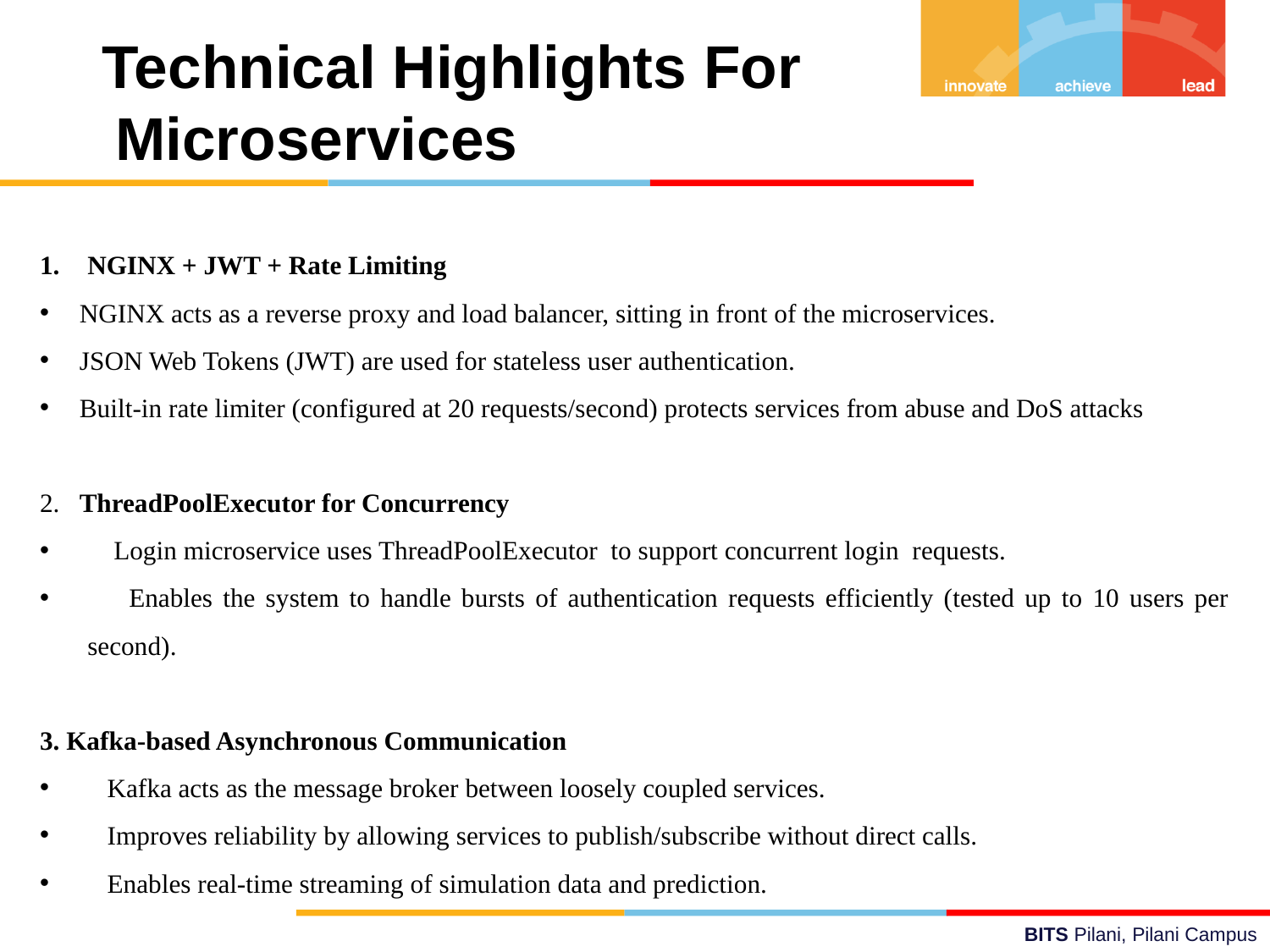

Technical Highlights For Microservices
NGINX + JWT + Rate Limiting
NGINX acts as a reverse proxy and load balancer, sitting in front of the microservices.
JSON Web Tokens (JWT) are used for stateless user authentication.
Built-in rate limiter (configured at 20 requests/second) protects services from abuse and DoS attacks

2.   ThreadPoolExecutor for Concurrency
    Login microservice uses ThreadPoolExecutor  to support concurrent login  requests.
    Enables the system to handle bursts of authentication requests efficiently (tested up to 10 users per second).

3. Kafka-based Asynchronous Communication
   Kafka acts as the message broker between loosely coupled services.
   Improves reliability by allowing services to publish/subscribe without direct calls.
   Enables real-time streaming of simulation data and prediction.

.